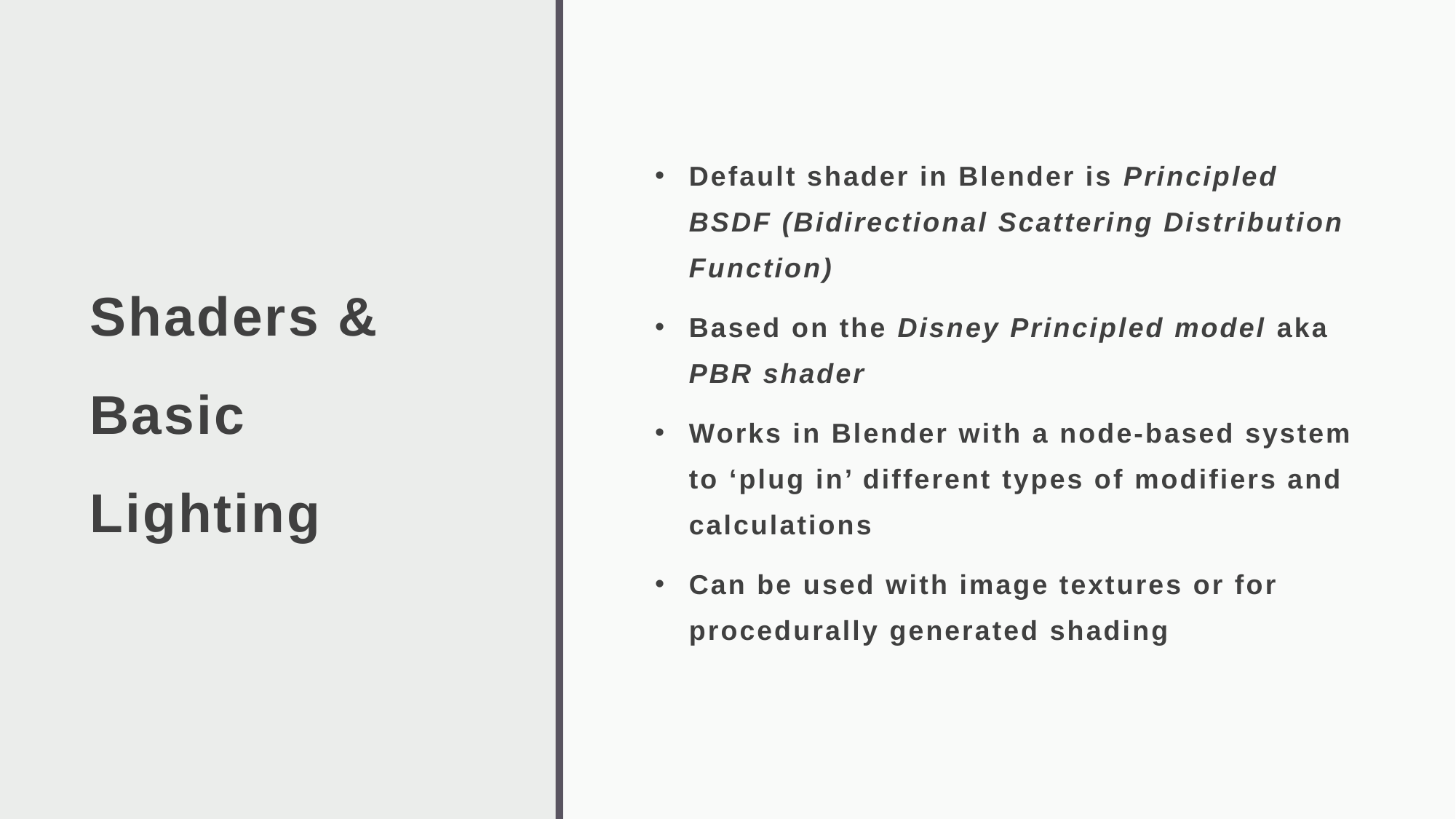

# Shaders & Basic Lighting
Default shader in Blender is Principled BSDF (Bidirectional Scattering Distribution Function)
Based on the Disney Principled model aka PBR shader
Works in Blender with a node-based system to ‘plug in’ different types of modifiers and calculations
Can be used with image textures or for procedurally generated shading